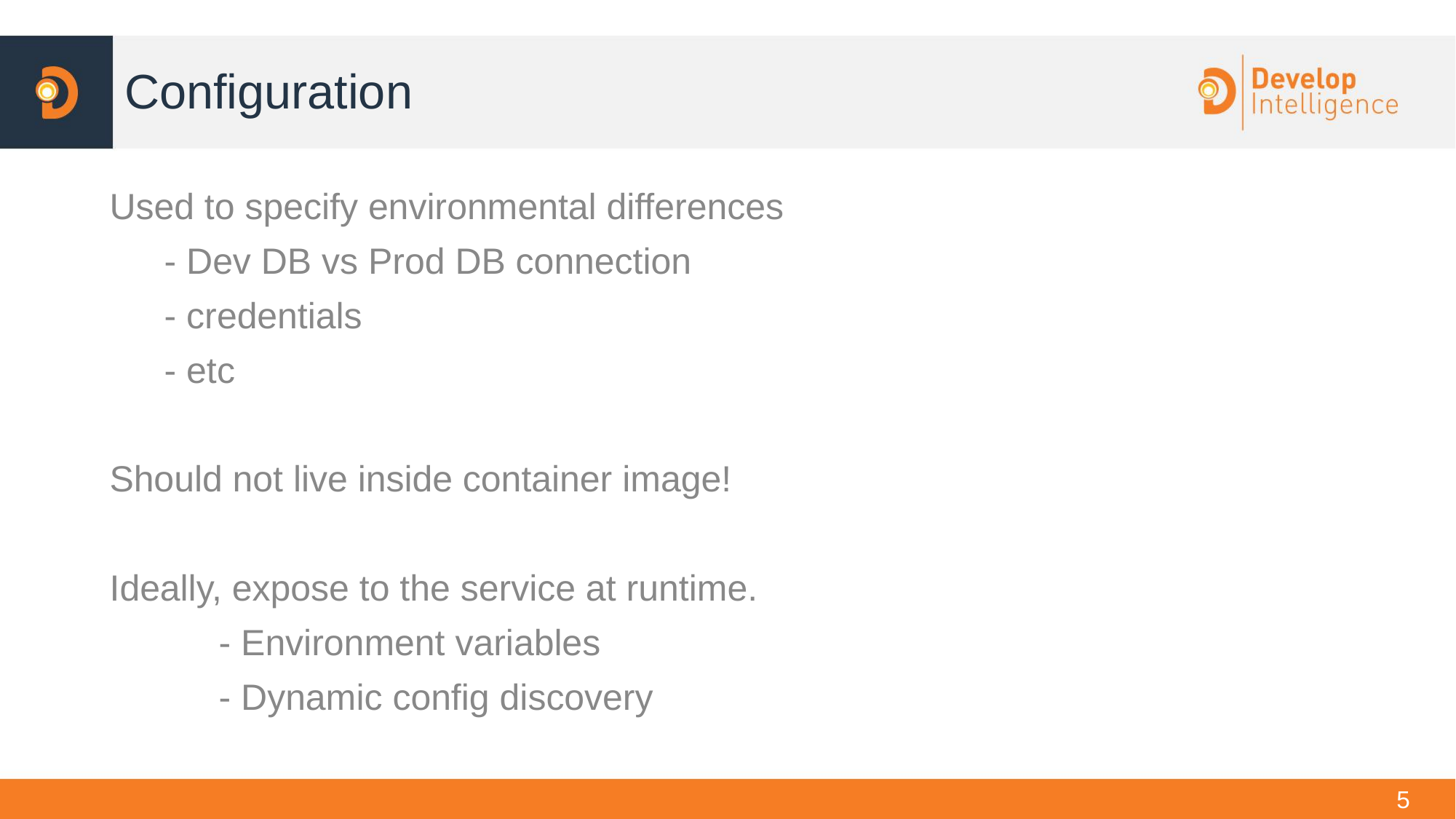

# Configuration
Used to specify environmental differences
- Dev DB vs Prod DB connection
- credentials
- etc

Should not live inside container image!

Ideally, expose to the service at runtime.
	- Environment variables
	- Dynamic config discovery
5